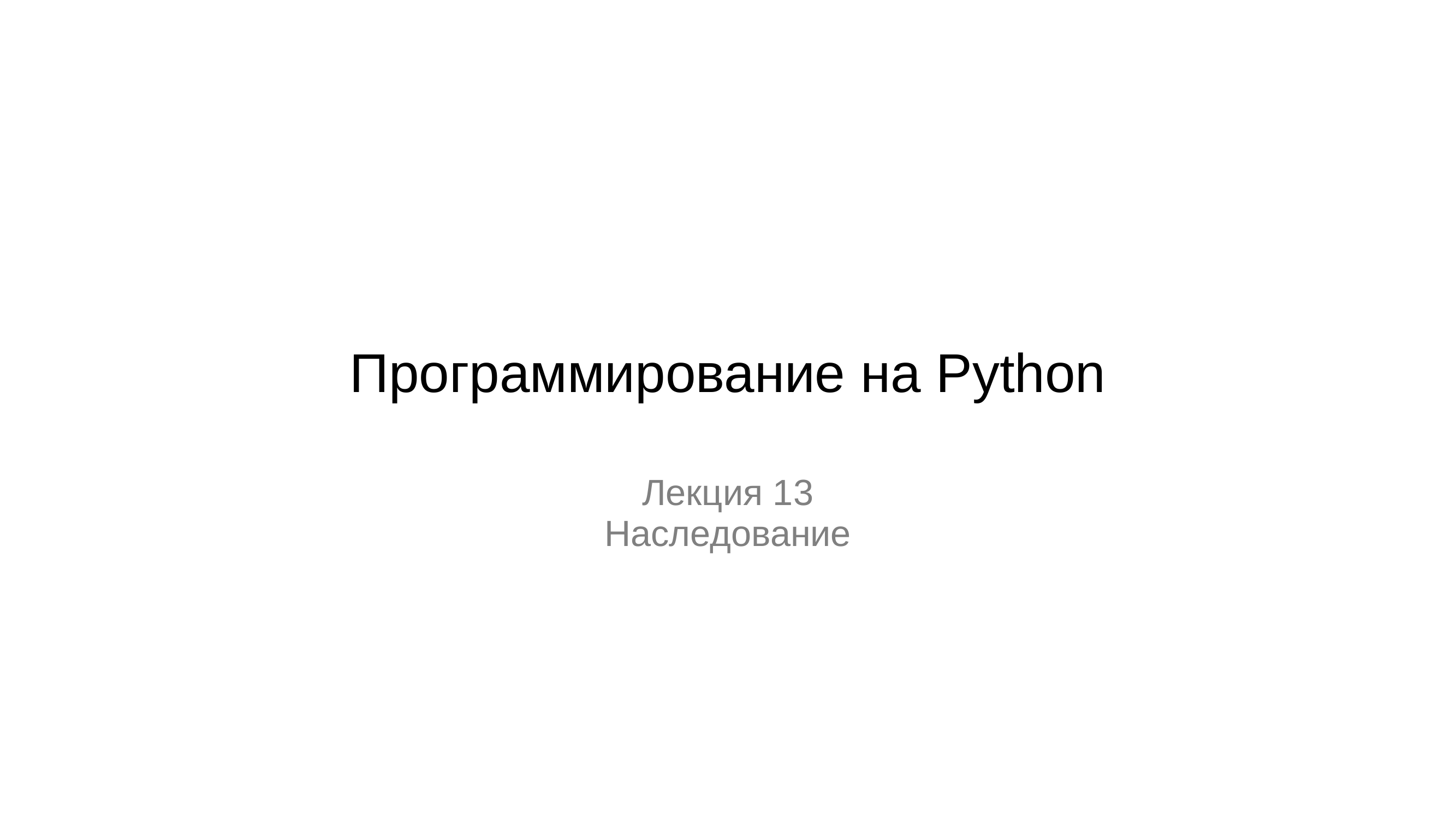

# Программирование на Python
Лекция 13
Наследование